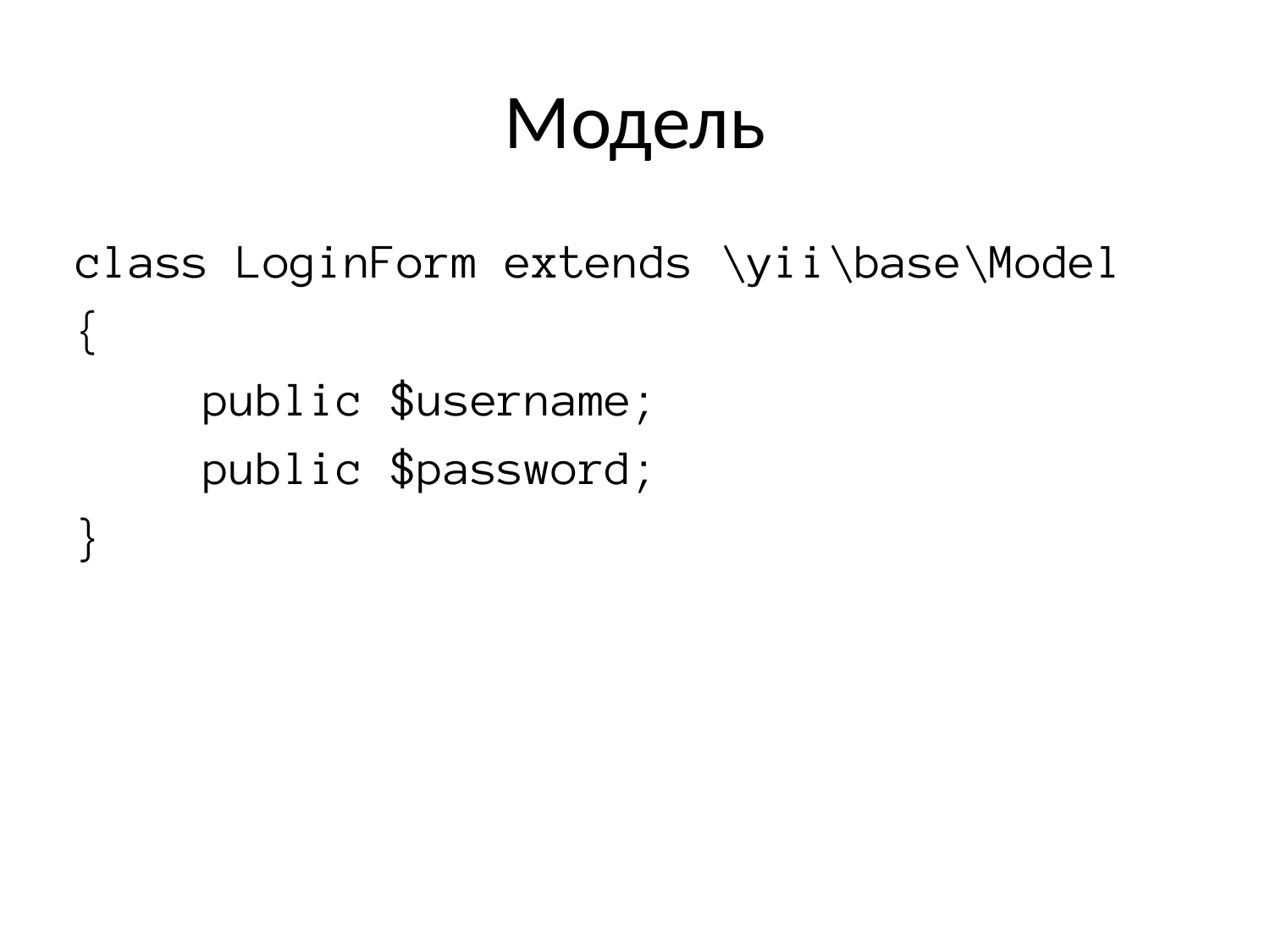

# Модель
class LoginForm extends \yii\base\Model
{
	public $username;
	public $password;
}